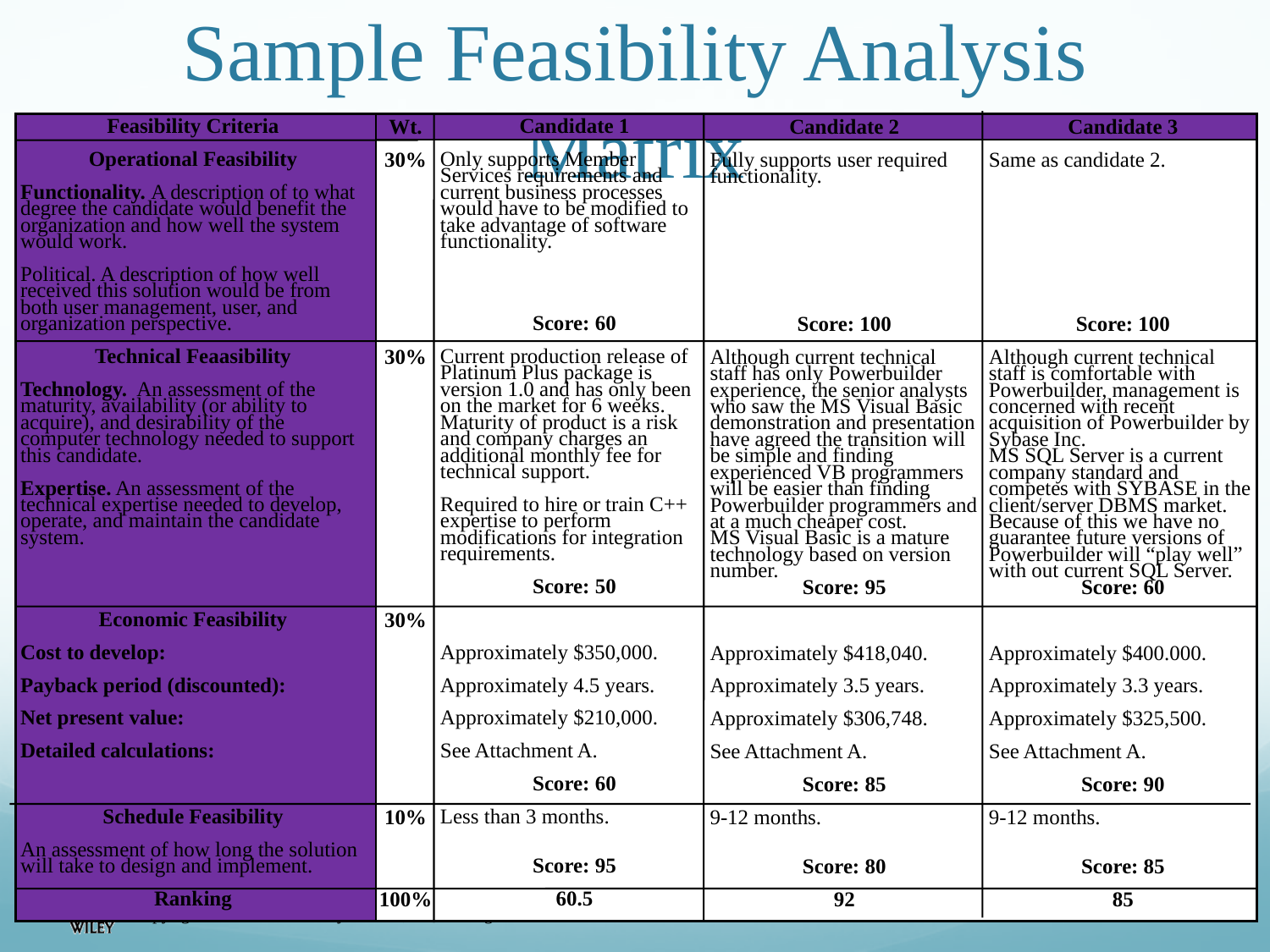

# Sample Feasibility Analysis Matrix

Feasibility Criteria

Operational Feasibility

Functionality. A description of to what degree the candidate would benefit the organization and how well the system would work.

Political. A description of how well received this solution would be from both user management, user, and organization perspective.

Technical Feaasibility

Technology.  An assessment of the maturity, availability (or ability to acquire), and desirability of the computer technology needed to support this candidate.

Expertise. An assessment of the technical expertise needed to develop, operate, and maintain the candidate system.

Economic Feasibility

Cost to develop:

Payback period (discounted):

Net present value:

Detailed calculations:

Schedule Feasibility

An assessment of how long the solution will take to design and implement.

Ranking
Candidate 1

Only supports Member Services requirements and current business processes would have to be modified to take advantage of software functionality.

Score: 60

Current production release of Platinum Plus package is version 1.0 and has only been on the market for 6 weeks. Maturity of product is a risk and company charges an additional monthly fee for technical support.

Required to hire or train C++ expertise to perform modifications for integration requirements.

Score: 50

Approximately $350,000.

Approximately 4.5 years.

Approximately $210,000.

See Attachment A.

Score: 60

Less than 3 months.

Score: 95

60.5
Wt.

30%

30%

30%

10%

100%

Candidate 2

Fully supports user required functionality.

Score: 100

Although current technical staff has only Powerbuilder experience, the senior analysts who saw the MS Visual Basic demonstration and presentation have agreed the transition will be simple and finding experienced VB programmers will be easier than finding Powerbuilder programmers and at a much cheaper cost.
MS Visual Basic is a mature technology based on version number.
Score: 95

Approximately $418,040.

Approximately 3.5 years.

Approximately $306,748.

See Attachment A.

Score: 85

9-12 months.

Score: 80

92
Candidate 3

Same as candidate 2.

Score: 100

Although current technical staff is comfortable with Powerbuilder, management is concerned with recent acquisition of Powerbuilder by Sybase Inc.
MS SQL Server is a current company standard and competes with SYBASE in the client/server DBMS market. Because of this we have no guarantee future versions of Powerbuilder will “play well” with out current SQL Server.
Score: 60

Approximately $400.000.

Approximately 3.3 years.

Approximately $325,500.

See Attachment A.

Score: 90

9-12 months.

Score: 85

85

11-13